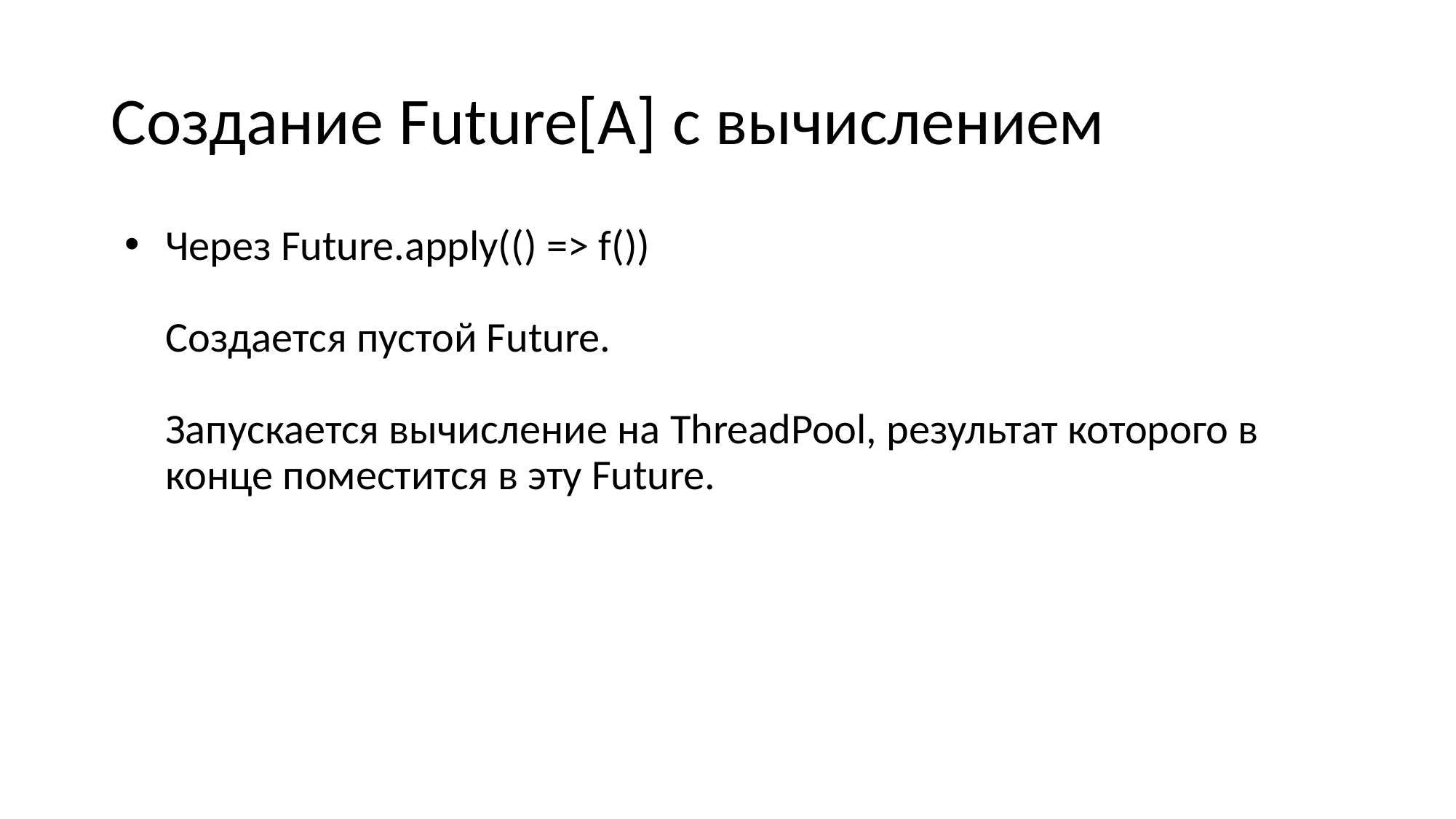

# Создание Future[A] с вычислением
Через Future.apply(() => f())
Создается пустой Future.
Запускается вычисление на ThreadPool, результат которого в конце поместится в эту Future.